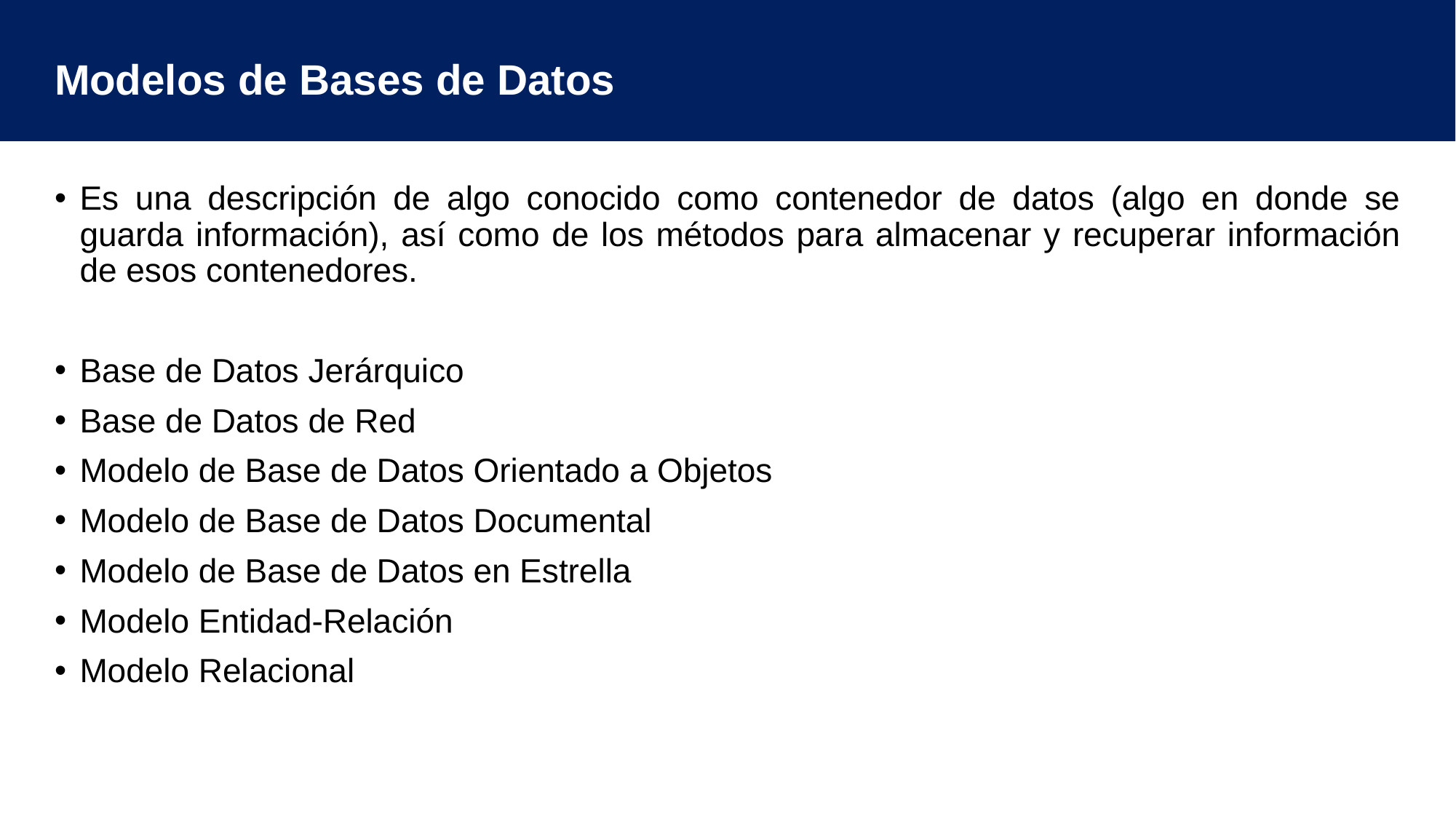

# Modelos de Bases de Datos
Es una descripción de algo conocido como contenedor de datos (algo en donde se guarda información), así como de los métodos para almacenar y recuperar información de esos contenedores.

Base de Datos Jerárquico
Base de Datos de Red
Modelo de Base de Datos Orientado a Objetos
Modelo de Base de Datos Documental
Modelo de Base de Datos en Estrella
Modelo Entidad-Relación
Modelo Relacional